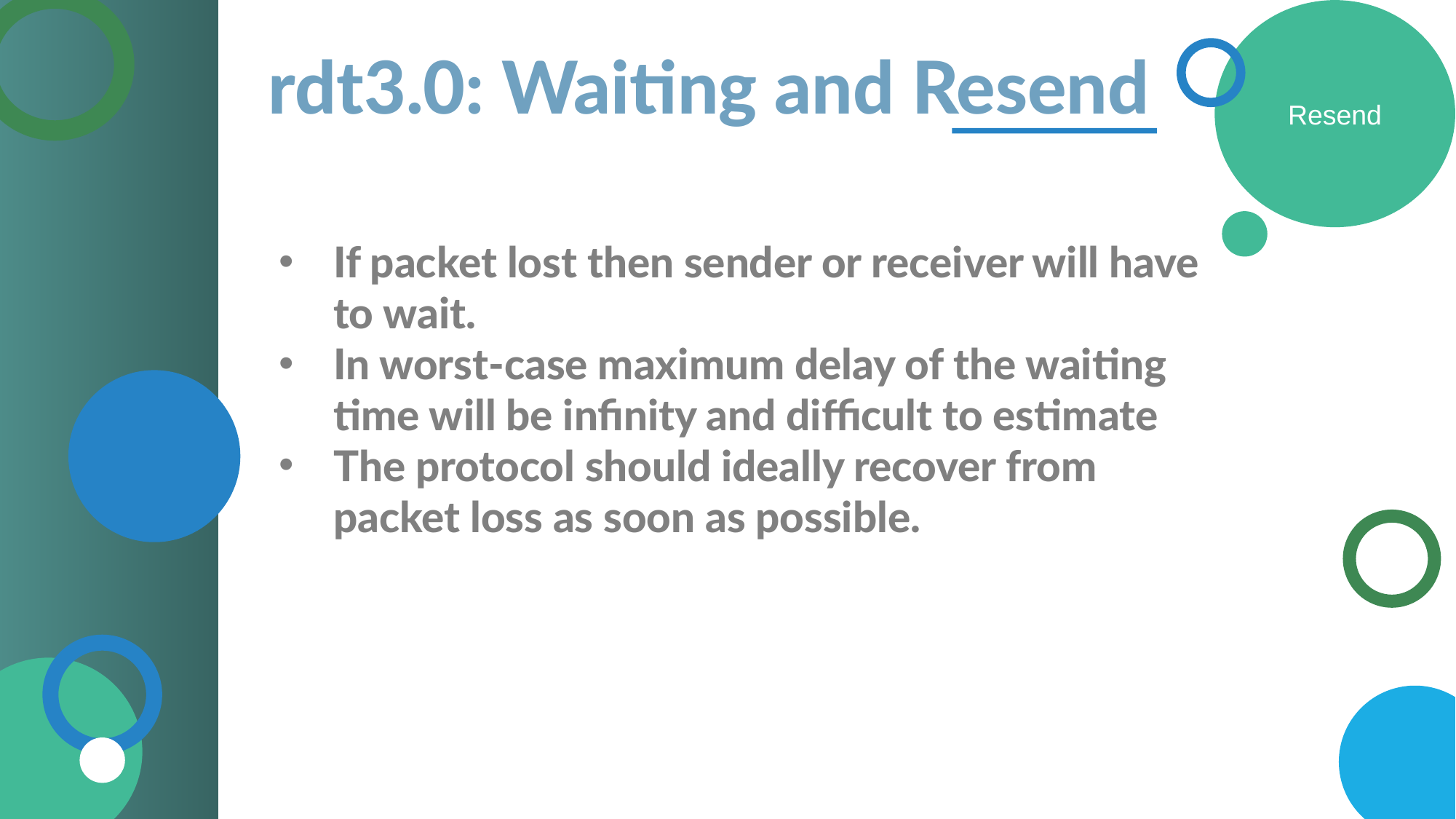

Resend

 rdt3.0: Waiting and Resend

If packet lost then sender or receiver will have to wait.
In worst-case maximum delay of the waiting time will be infinity and difficult to estimate
The protocol should ideally recover from packet loss as soon as possible.